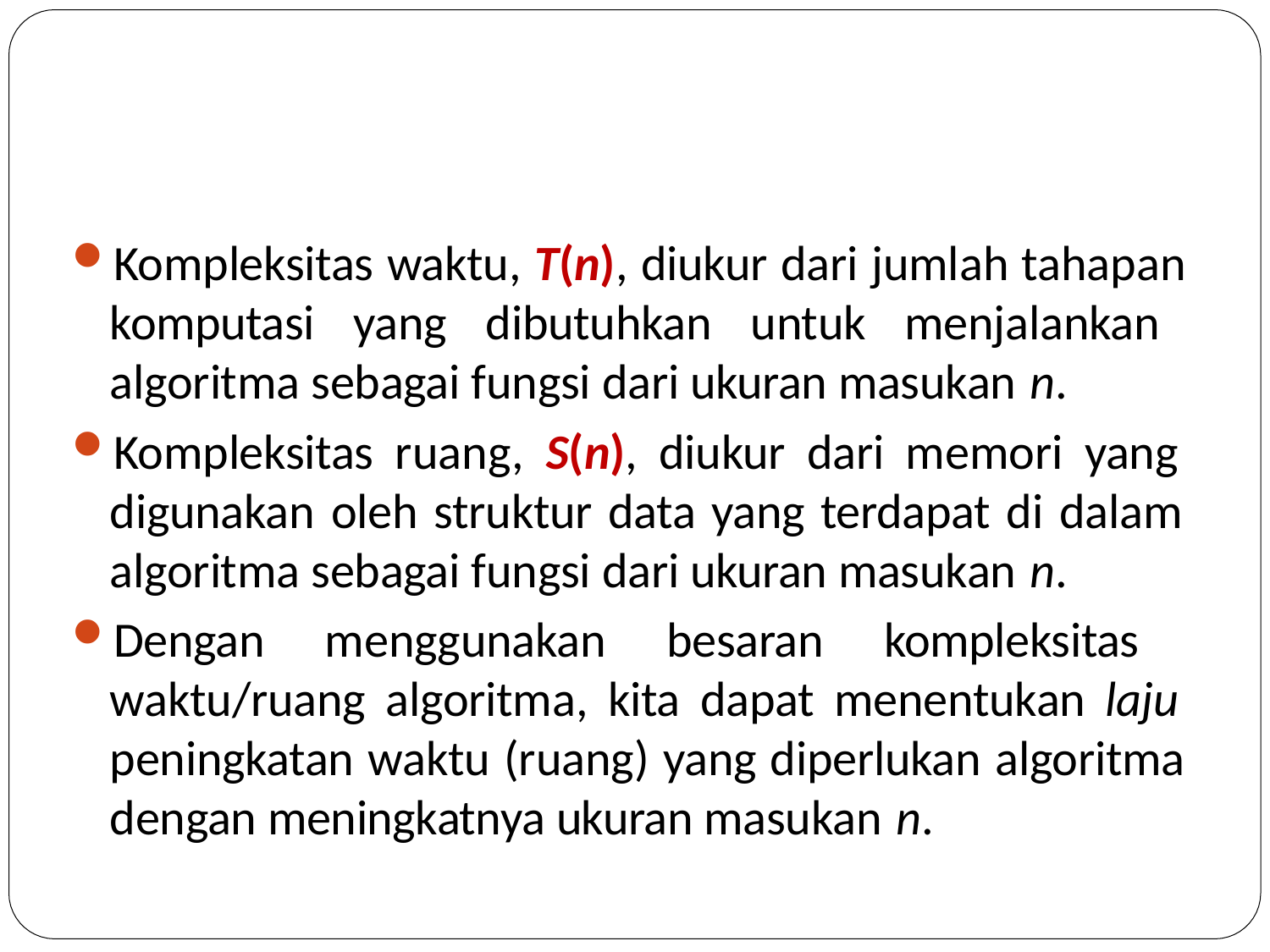

Kompleksitas waktu, T(n), diukur dari jumlah tahapan  komputasi yang dibutuhkan untuk menjalankan  algoritma sebagai fungsi dari ukuran masukan n.
Kompleksitas ruang, S(n), diukur dari memori yang  digunakan oleh struktur data yang terdapat di dalam  algoritma sebagai fungsi dari ukuran masukan n.
Dengan menggunakan besaran kompleksitas  waktu/ruang algoritma, kita dapat menentukan laju  peningkatan waktu (ruang) yang diperlukan algoritma  dengan meningkatnya ukuran masukan n.